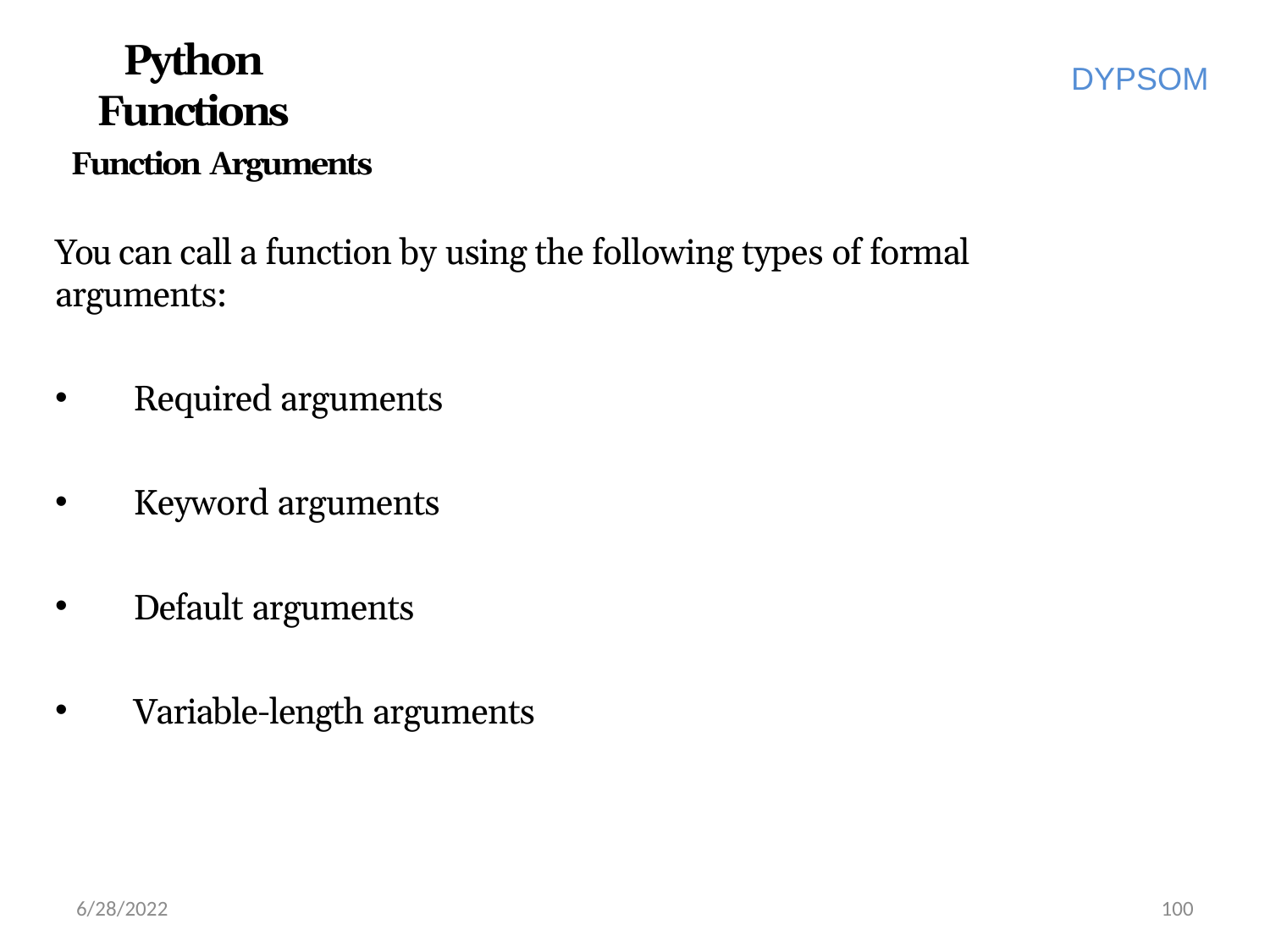

# Python Functions
DYPSOM
Function Arguments

You can call a function by using the following types of formal arguments:

Required arguments

Keyword arguments

Default arguments

Variable-length arguments
6/28/2022
100